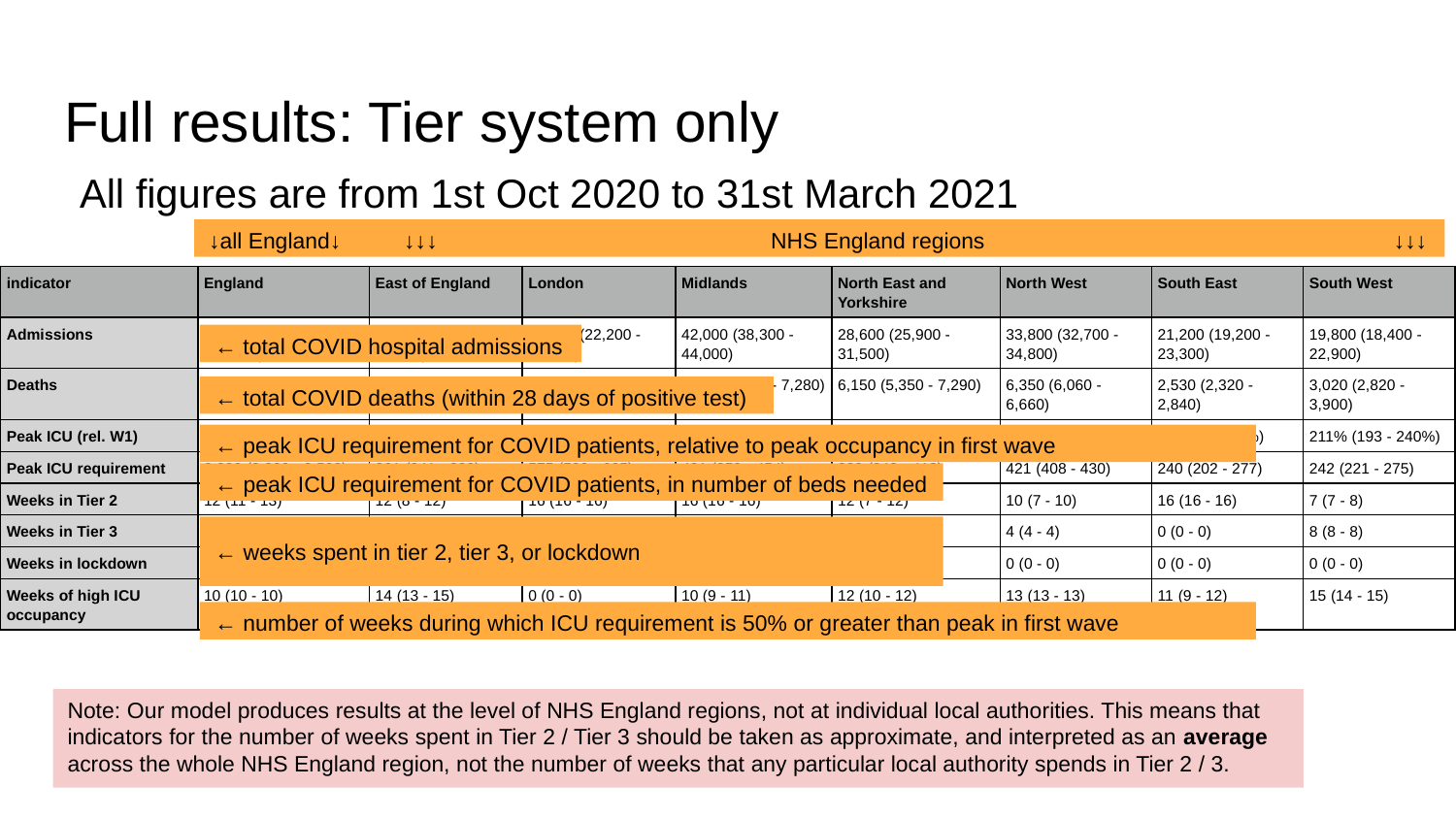

# Full results: Tier system only
All figures are from 1st Oct 2020 to 31st March 2021
↓all England↓          ↓↓↓                                                     NHS England regions                                                                 ↓↓↓
| indicator | England | East of England | London | Midlands | North East and Yorkshire | North West | South East | South West |
| --- | --- | --- | --- | --- | --- | --- | --- | --- |
| Admissions | 189,000 (183,000 - 195,000) | 20,400 (19,000 - 22,300) | 22,900 (22,200 - 23,800) | 42,000 (38,300 - 44,000) | 28,600 (25,900 - 31,500) | 33,800 (32,700 - 34,800) | 21,200 (19,200 - 23,300) | 19,800 (18,400 - 22,900) |
| Deaths | 30,700 (29,100 - 32,300) | 3,830 (3,460 - 4,420) | 1,860 (1,760 - 1,960) | 6,400 (5,810 - 7,280) | 6,150 (5,350 - 7,290) | 6,350 (6,060 - 6,660) | 2,530 (2,320 - 2,840) | 3,020 (2,820 - 3,900) |
| Peak ICU (rel. W1) | 74% (71 - 78%) | 156% (147 - 172%) | 43% (41 - 47%) | 76% (63 - 82%) | 101% (90 - 109%) | 125% (121 - 128%) | 79% (67 - 91%) | 211% (193 - 240%) |
| Peak ICU requirement | 2,380 (2,300 - 2,500) | 361 (341 - 399) | 575 (539 - 625) | 421 (350 - 454) | 389 (348 - 418) | 421 (408 - 430) | 240 (202 - 277) | 242 (221 - 275) |
| Weeks in Tier 2 | 12 (11 - 13) | 12 (8 - 12) | 16 (16 - 16) | 16 (16 - 16) | 12 (7 - 12) | 10 (7 - 10) | 16 (16 - 16) | 7 (7 - 8) |
| Weeks in Tier 3 | 3 (2 - 4) | 4 (4 - 8) | 0 (0 - 0) | 0 (0 - 0) | 0 (0 - 4) | 4 (4 - 4) | 0 (0 - 0) | 8 (8 - 8) |
| Weeks in lockdown | 0 (0 - 0) | 0 (0 - 0) | 0 (0 - 0) | 0 (0 - 0) | 0 (0 - 0) | 0 (0 - 0) | 0 (0 - 0) | 0 (0 - 0) |
| Weeks of high ICU occupancy | 10 (10 - 10) | 14 (13 - 15) | 0 (0 - 0) | 10 (9 - 11) | 12 (10 - 12) | 13 (13 - 13) | 11 (9 - 12) | 15 (14 - 15) |
← total COVID hospital admissions
← total COVID deaths (within 28 days of positive test)
← peak ICU requirement for COVID patients, relative to peak occupancy in first wave
← peak ICU requirement for COVID patients, in number of beds needed
← weeks spent in tier 2, tier 3, or lockdown
← number of weeks during which ICU requirement is 50% or greater than peak in first wave
Note: Our model produces results at the level of NHS England regions, not at individual local authorities. This means that indicators for the number of weeks spent in Tier 2 / Tier 3 should be taken as approximate, and interpreted as an average across the whole NHS England region, not the number of weeks that any particular local authority spends in Tier 2 / 3.